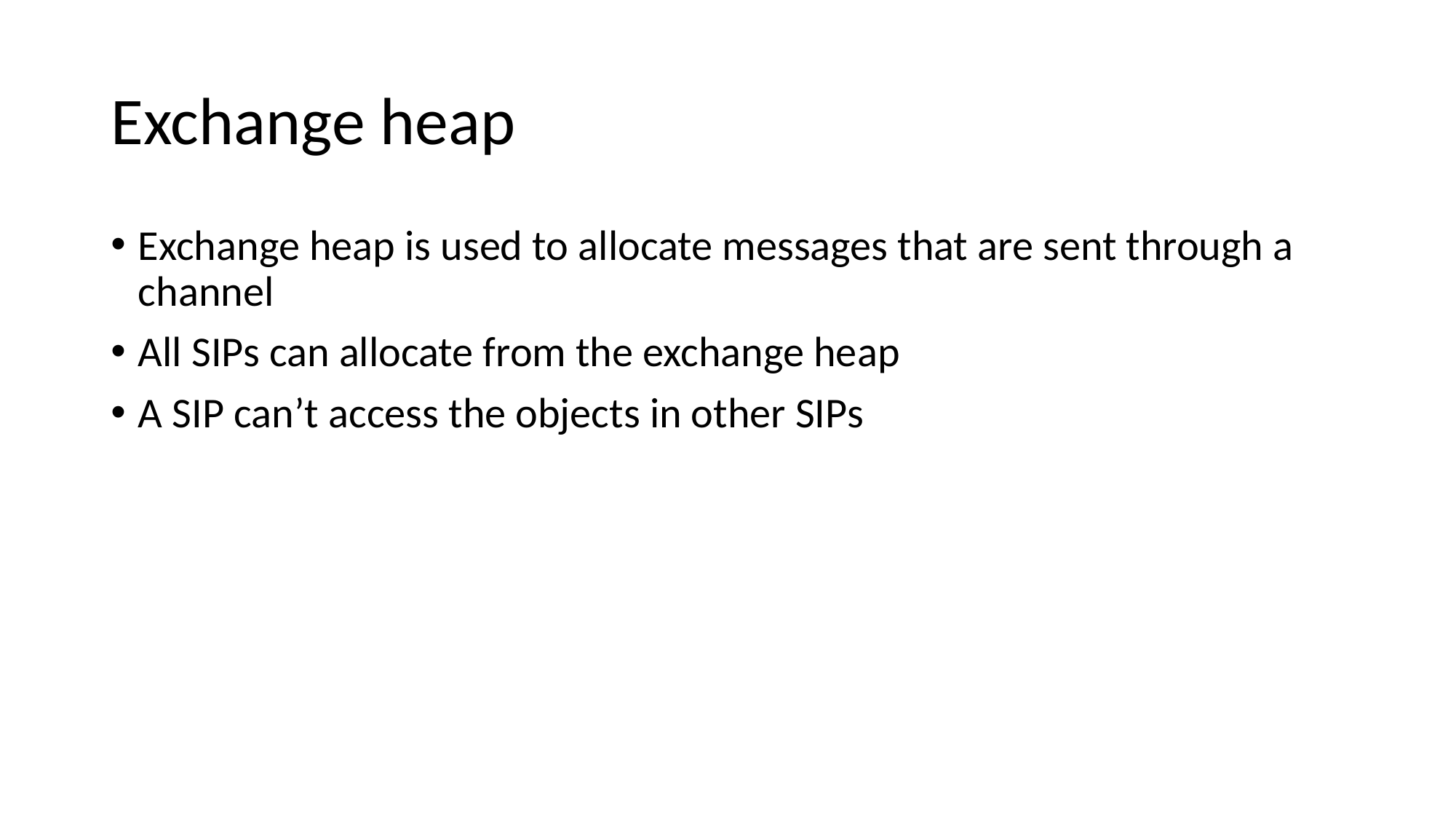

# Exchange heap
Exchange heap is used to allocate messages that are sent through a channel
All SIPs can allocate from the exchange heap
A SIP can’t access the objects in other SIPs